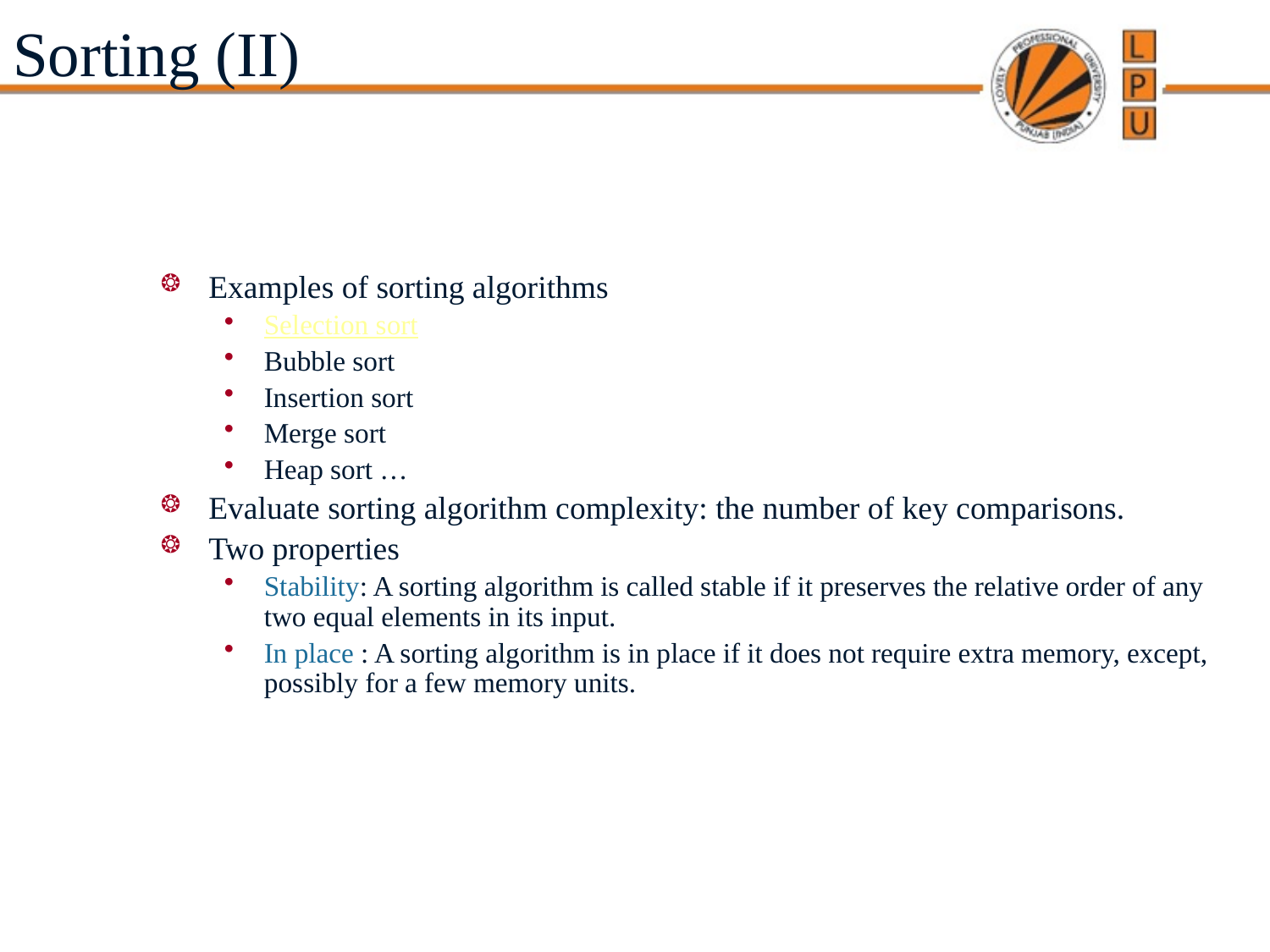

# Sorting (II)
Examples of sorting algorithms
Selection sort
Bubble sort
Insertion sort
Merge sort
Heap sort …
Evaluate sorting algorithm complexity: the number of key comparisons.
Two properties
Stability: A sorting algorithm is called stable if it preserves the relative order of any two equal elements in its input.
In place : A sorting algorithm is in place if it does not require extra memory, except, possibly for a few memory units.